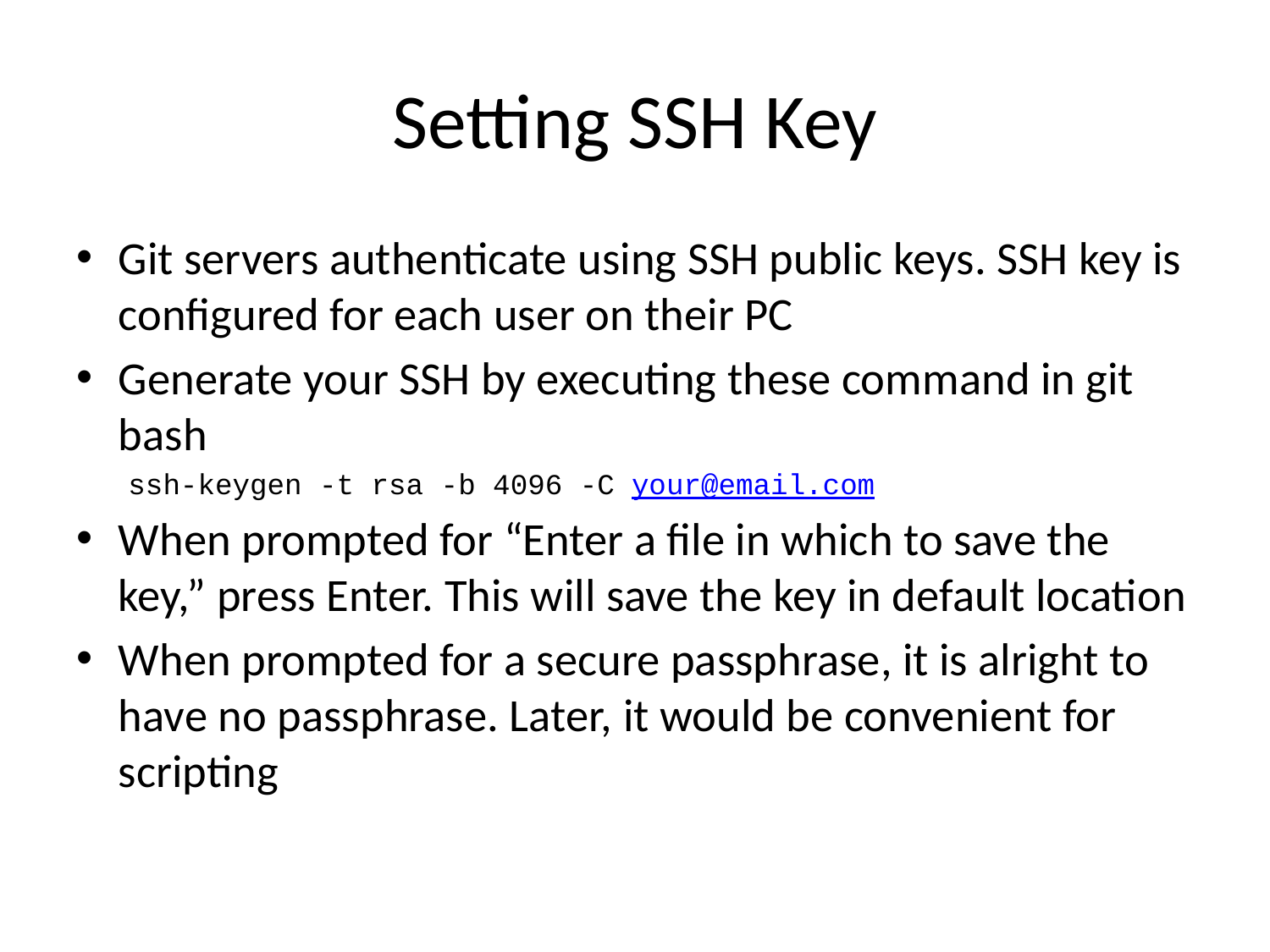

# Setting SSH Key
Git servers authenticate using SSH public keys. SSH key is configured for each user on their PC
Generate your SSH by executing these command in git bash
   ssh-keygen -t rsa -b 4096 -C your@email.com
When prompted for “Enter a file in which to save the key,” press Enter. This will save the key in default location
When prompted for a secure passphrase, it is alright to have no passphrase. Later, it would be convenient for scripting